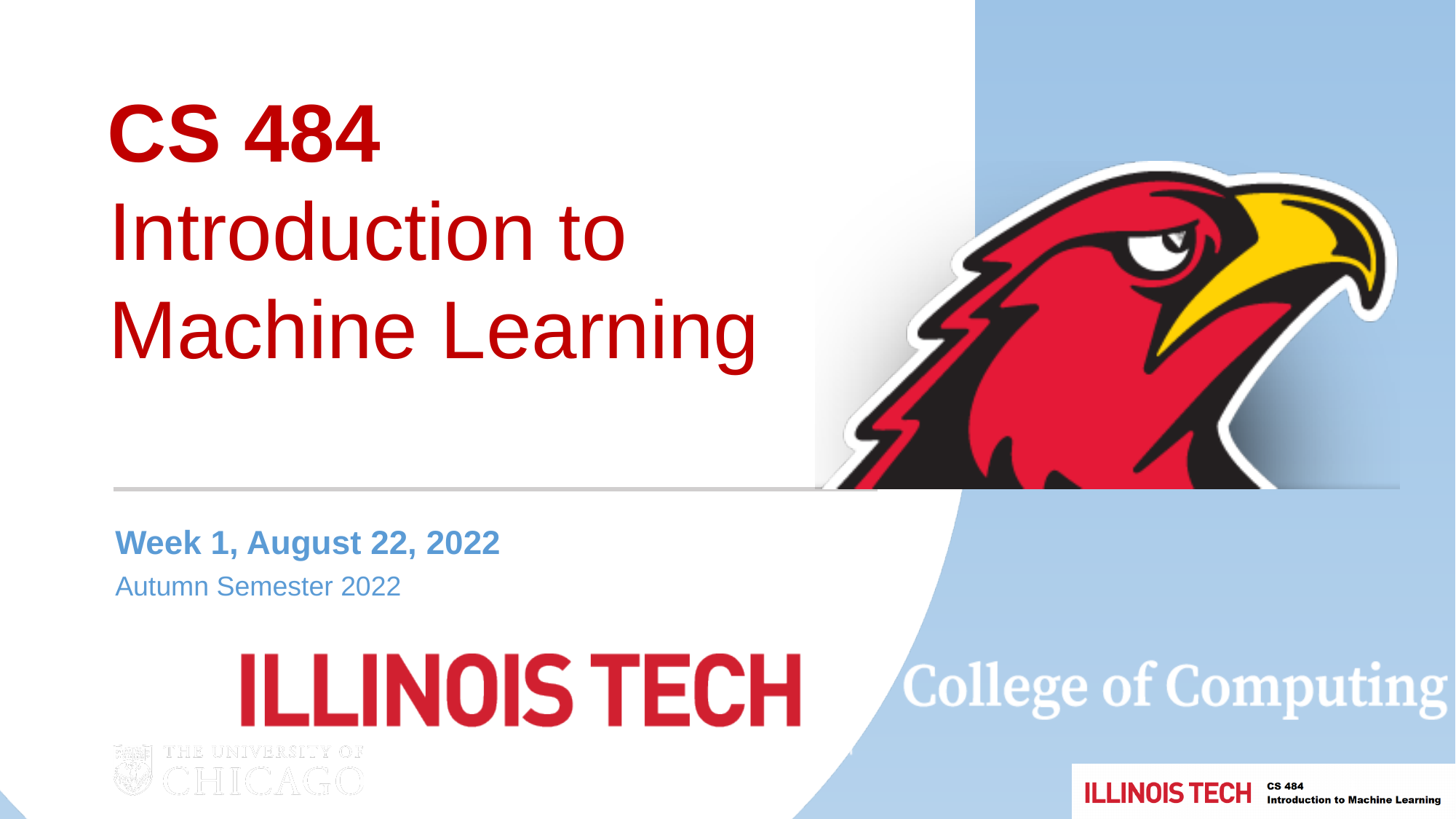

CS 484
Introduction to Machine Learning
Week 1, August 22, 2022
Autumn Semester 2022
1